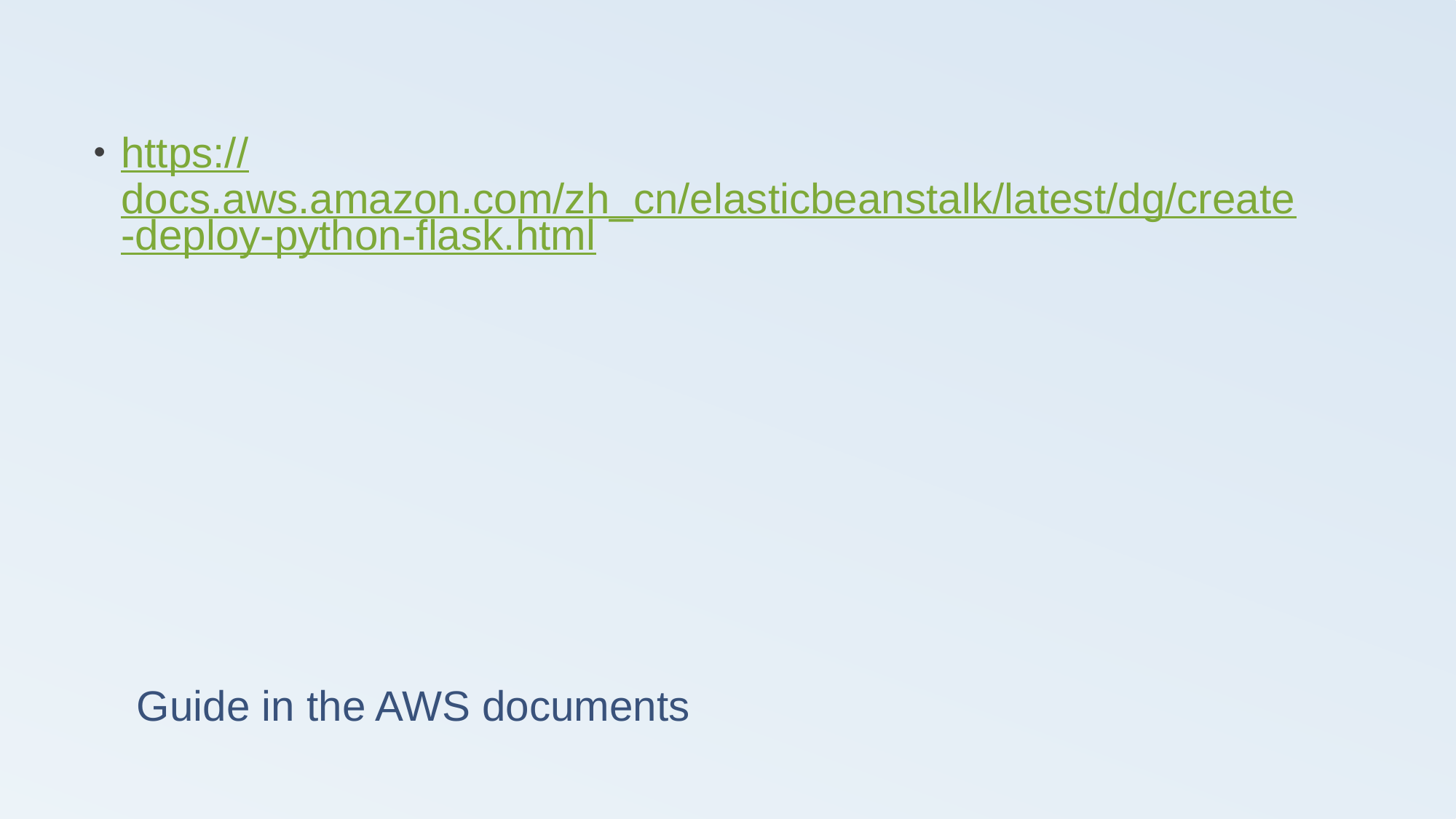

https://docs.aws.amazon.com/zh_cn/elasticbeanstalk/latest/dg/create-deploy-python-flask.html

# Guide in the AWS documents